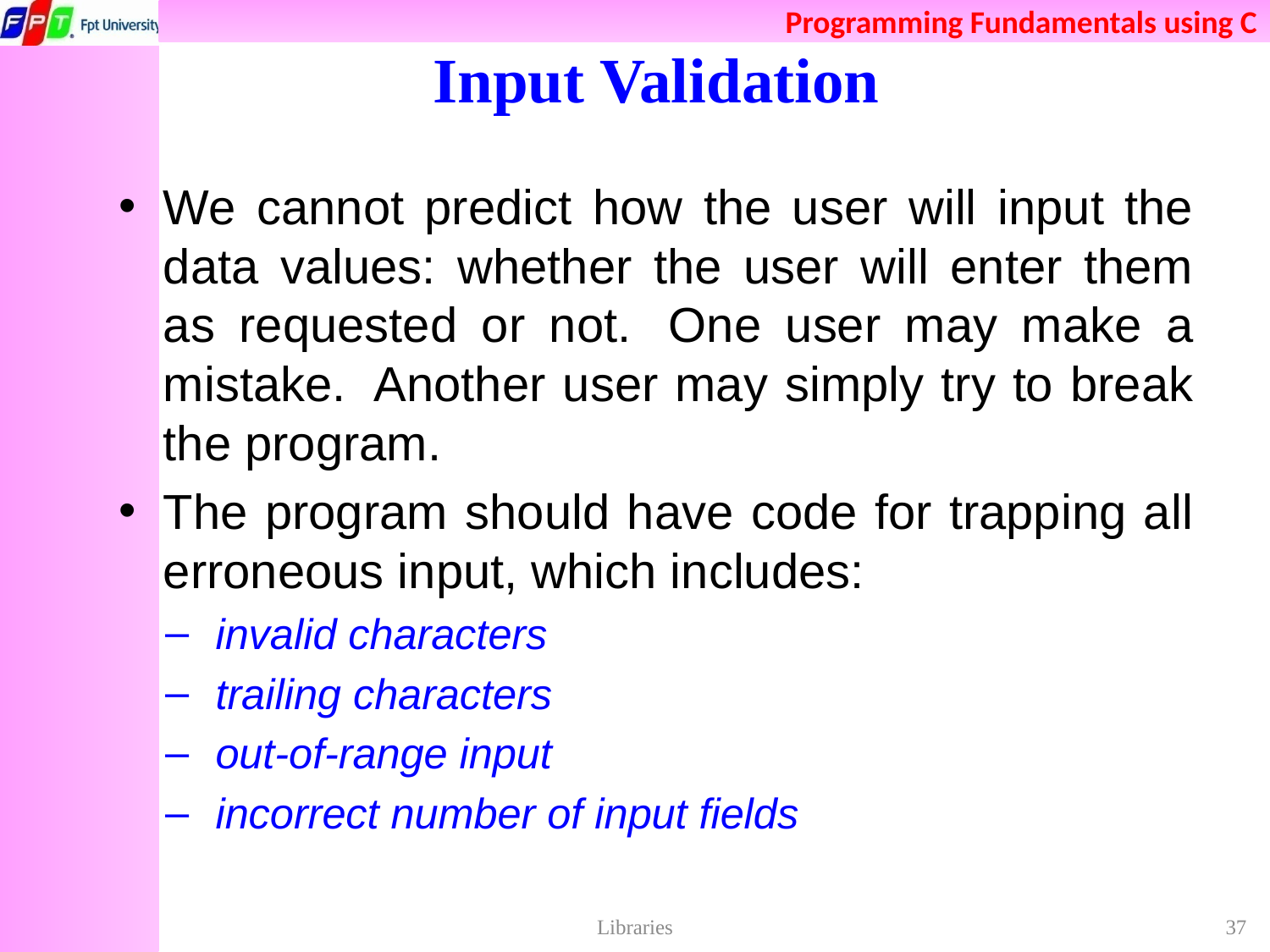

# Input Validation
We cannot predict how the user will input the data values: whether the user will enter them as requested or not.  One user may make a mistake.  Another user may simply try to break the program.
The program should have code for trapping all erroneous input, which includes:
invalid characters
trailing characters
out-of-range input
incorrect number of input fields

Libraries
37